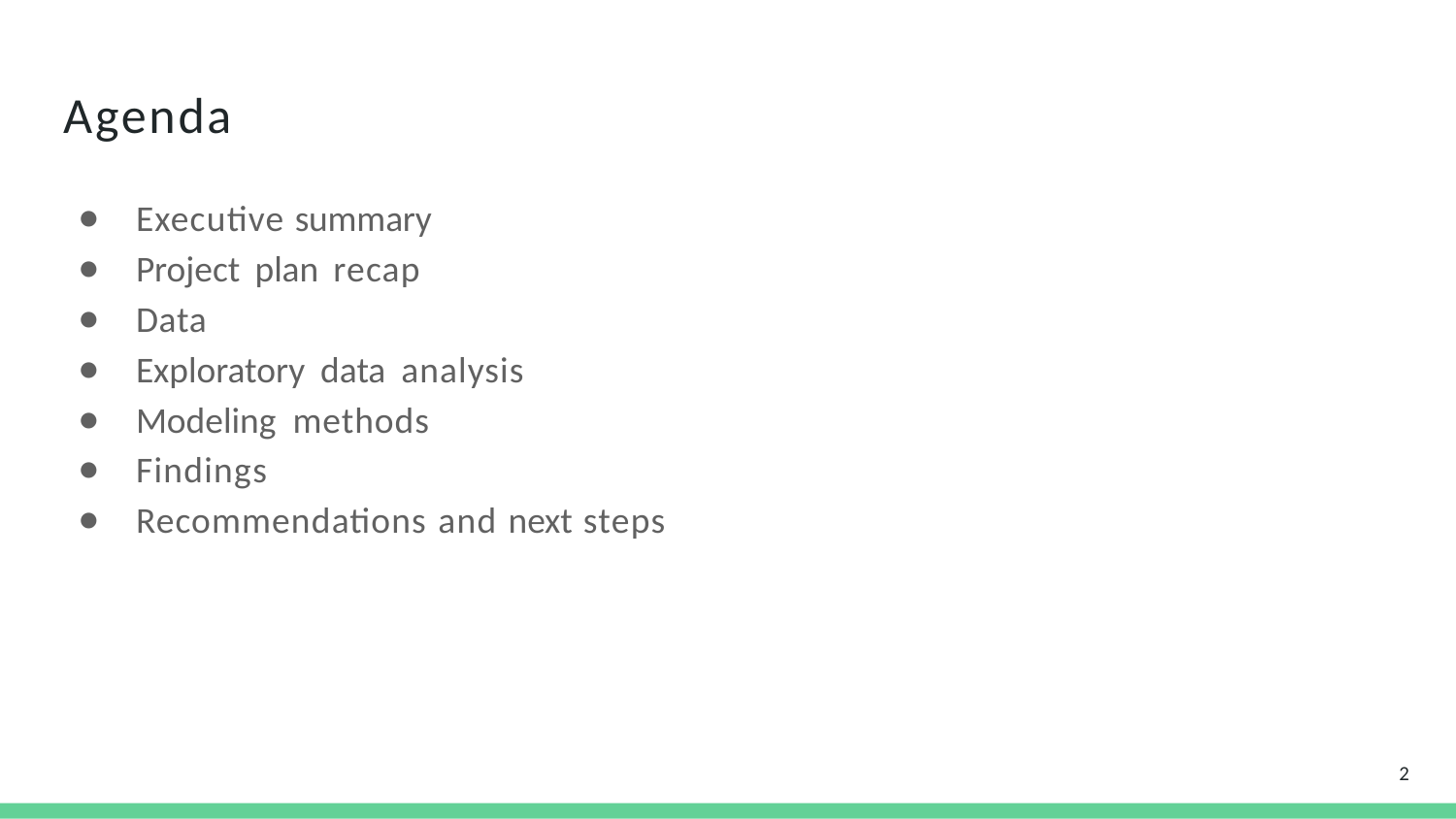

# Agenda
Executive summary
Project plan recap
Data
Exploratory data analysis
Modeling methods
Findings
Recommendations and next steps
2